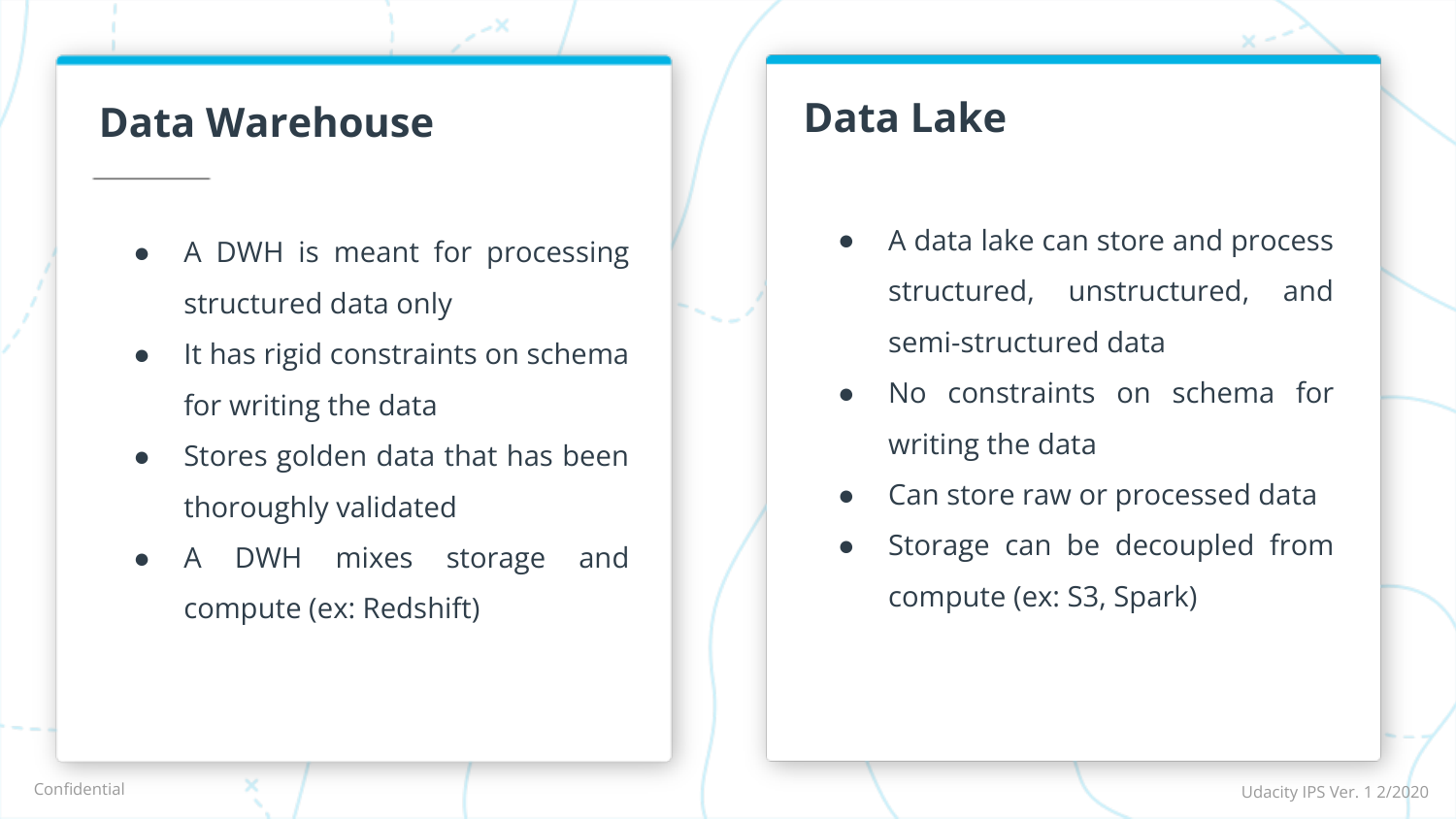

Data Lake

# Data Warehouse

A data lake can store and process structured, unstructured, and semi-structured data
No constraints on schema for writing the data
Can store raw or processed data
Storage can be decoupled from compute (ex: S3, Spark)
A DWH is meant for processing structured data only
It has rigid constraints on schema for writing the data
Stores golden data that has been thoroughly validated
A DWH mixes storage and compute (ex: Redshift)
Udacity IPS Ver. 1 2/2020